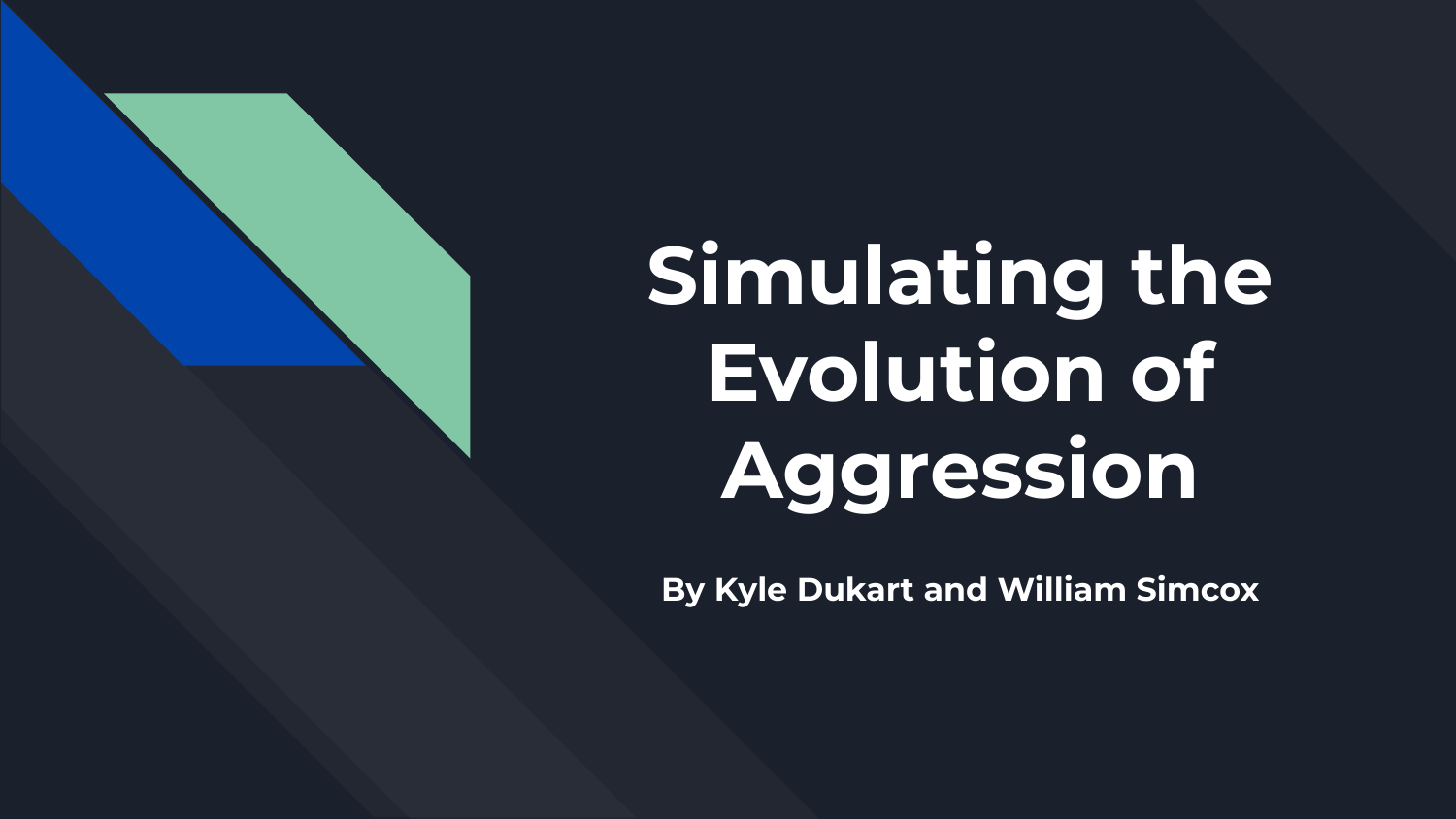

# Simulating the Evolution of Aggression

By Kyle Dukart and William Simcox